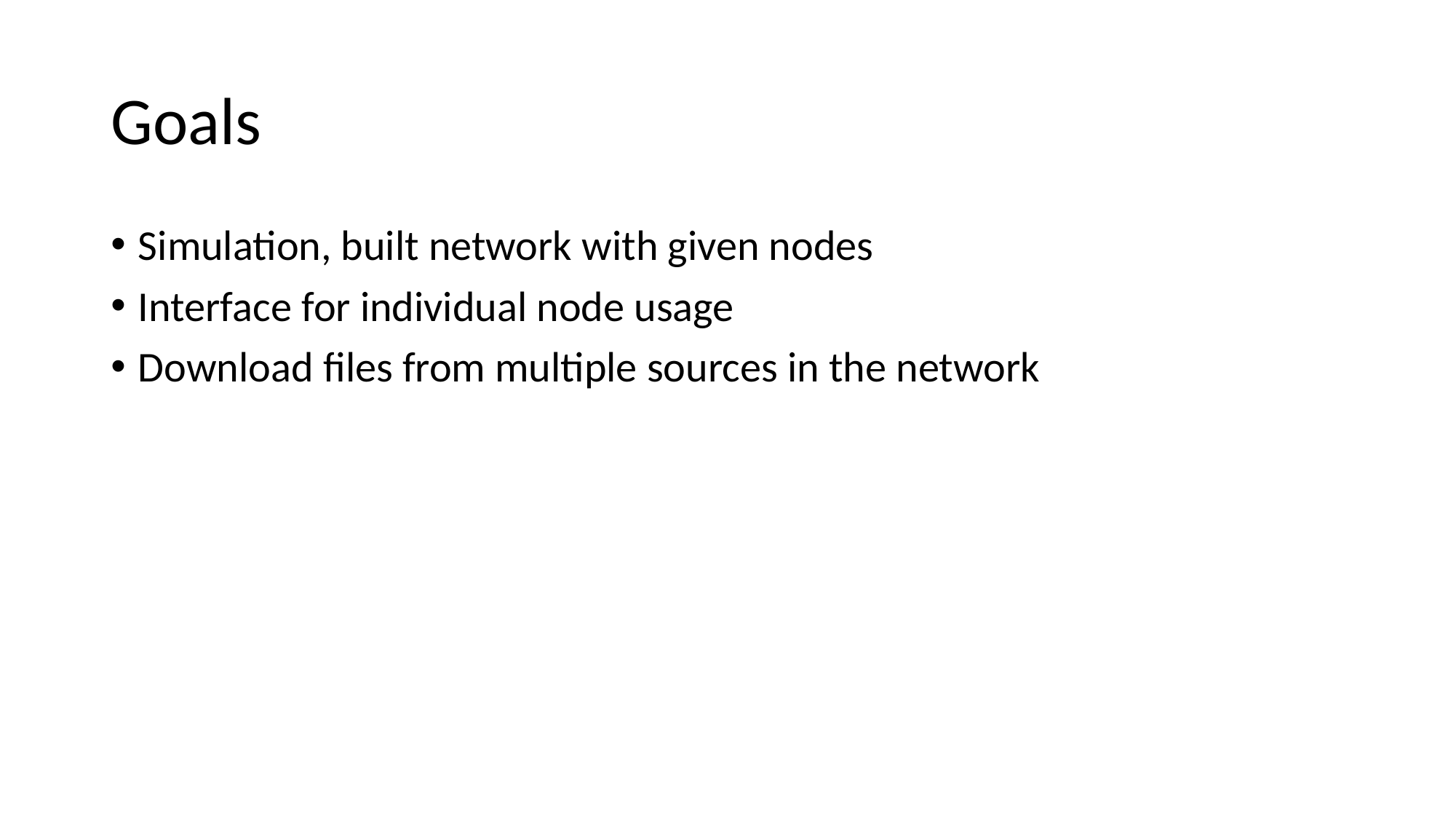

# Goals
Simulation, built network with given nodes
Interface for individual node usage
Download files from multiple sources in the network